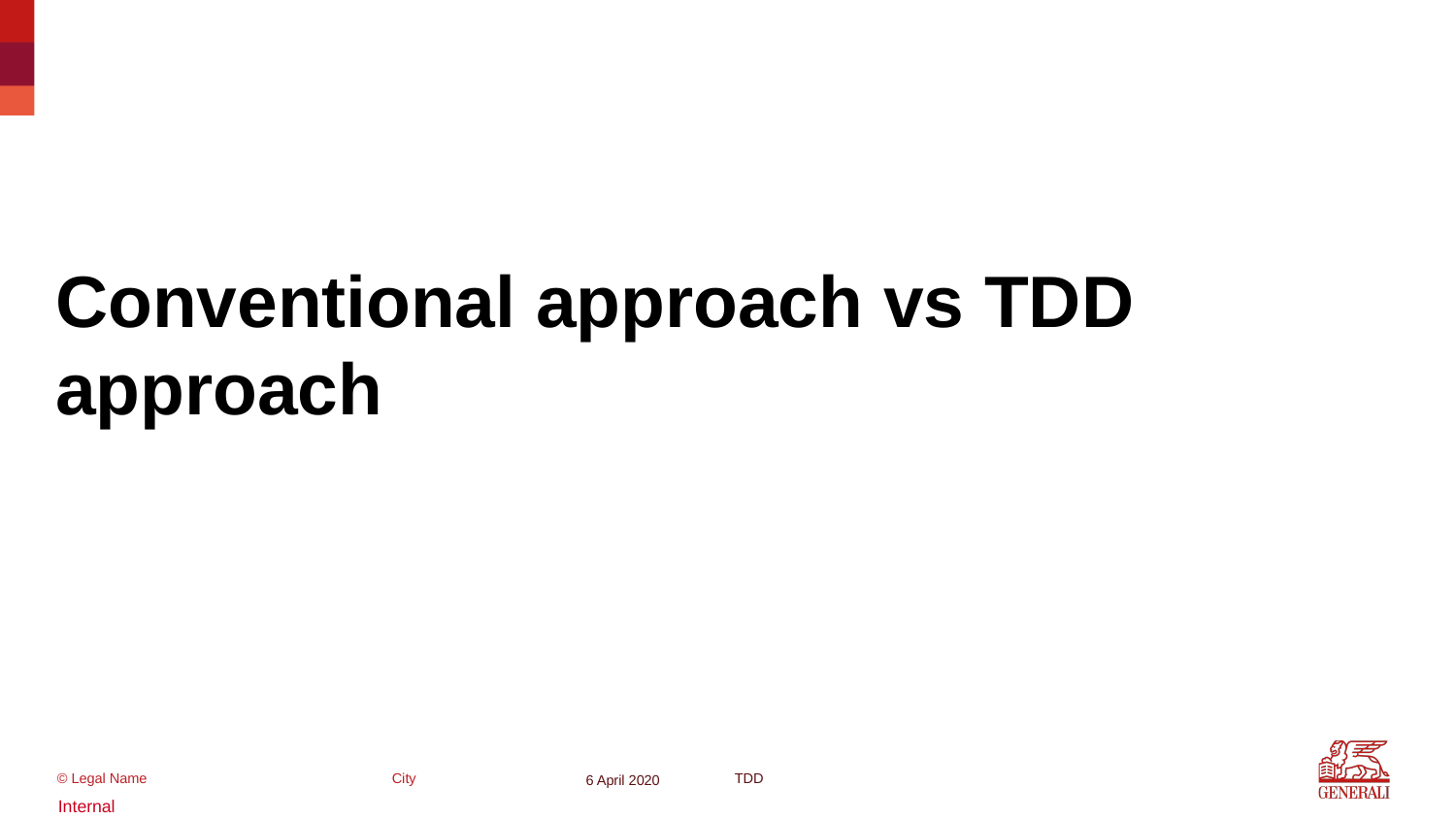

#
Conventional approach vs TDD approach

6 April 2020
TDD